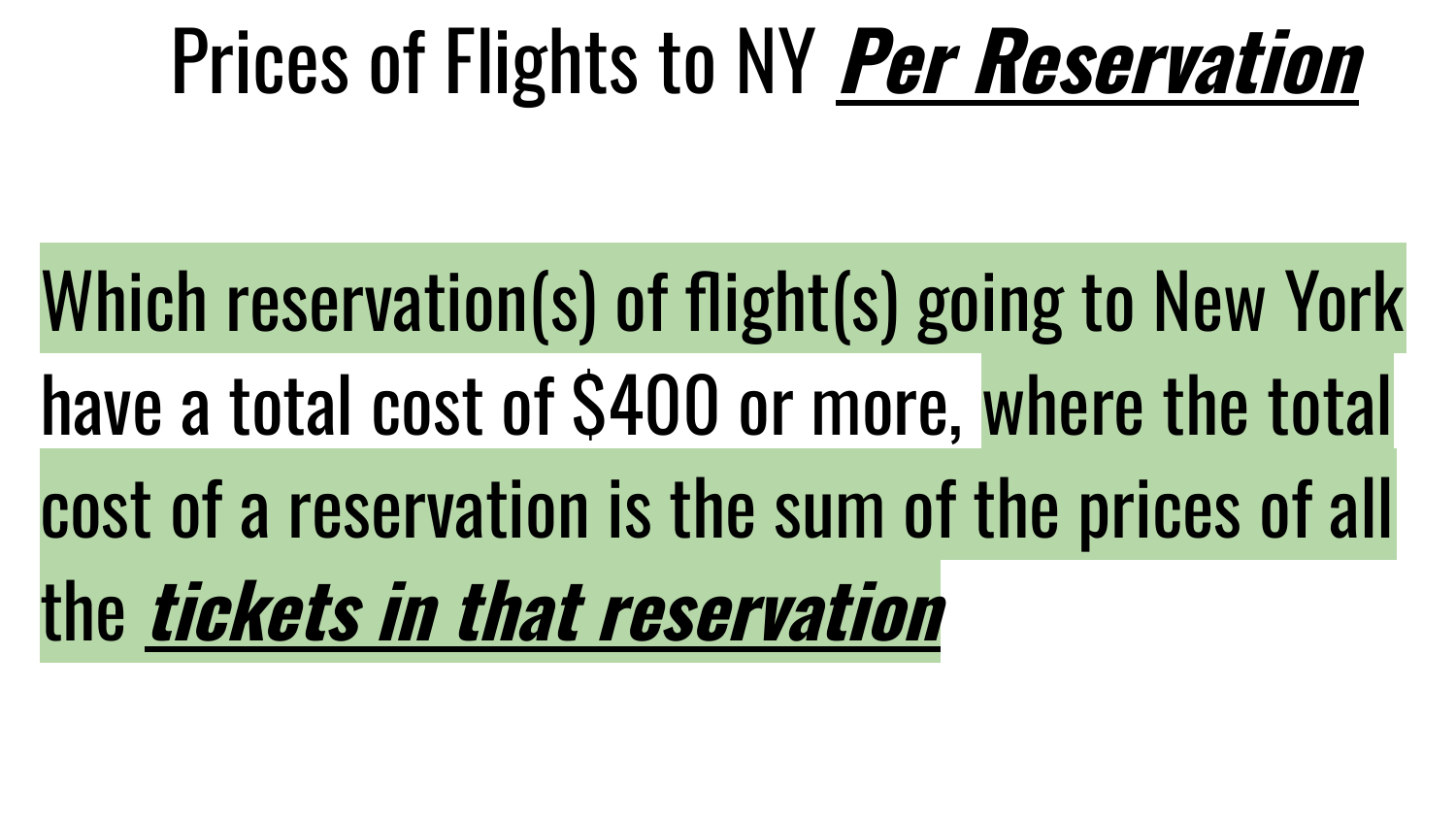

# Prices of Flights to NY Per Reservation

Which reservation(s) of flight(s) going to New York have a total cost of $400 or more, where the total cost of a reservation is the sum of the prices of all the tickets in that reservation